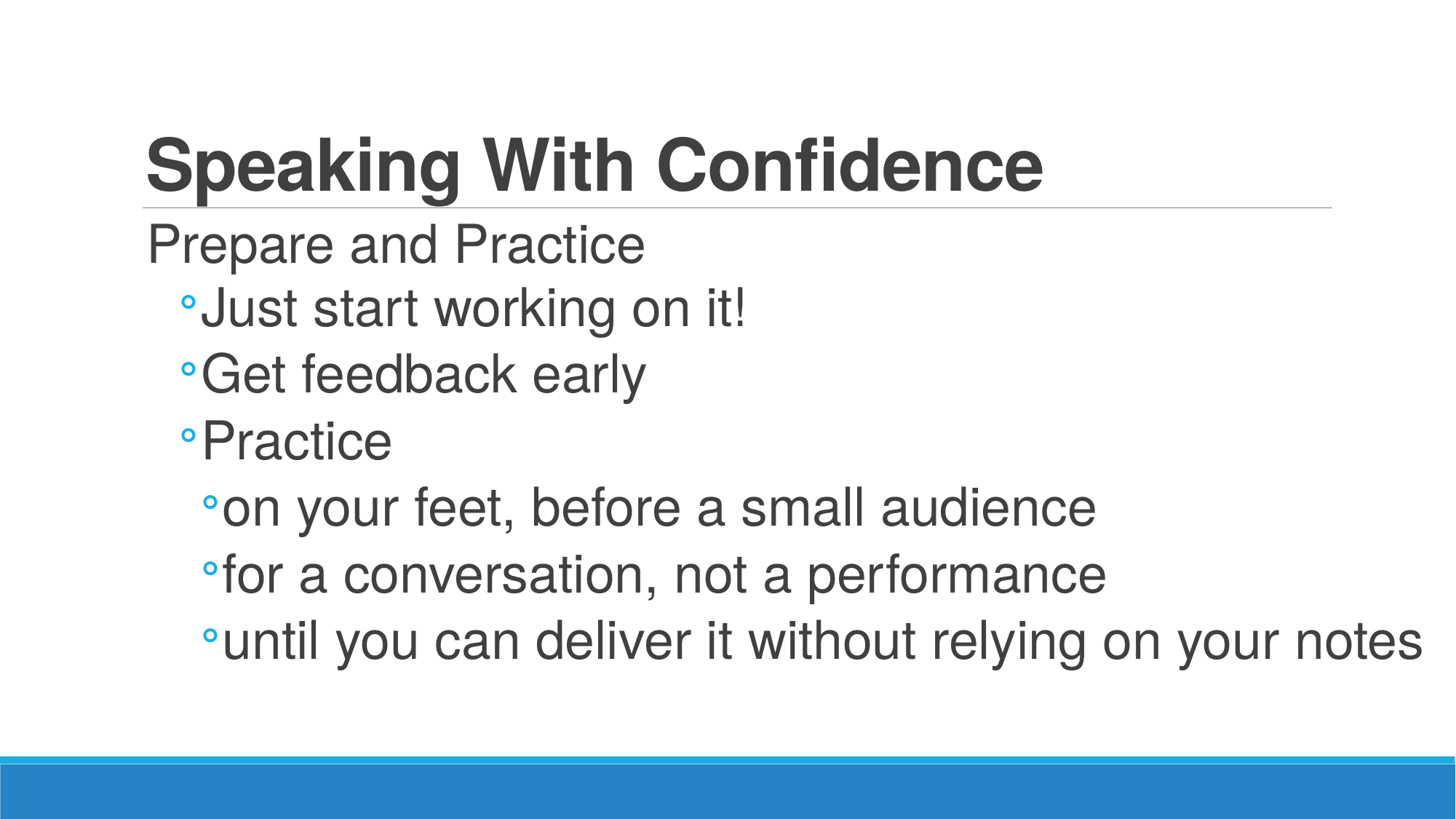

# Speaking With Confidence
Prepare and Practice
Just start working on it!
Get feedback early
Practice
on your feet, before a small audience
for a conversation, not a performance
until you can deliver it without relying on your notes